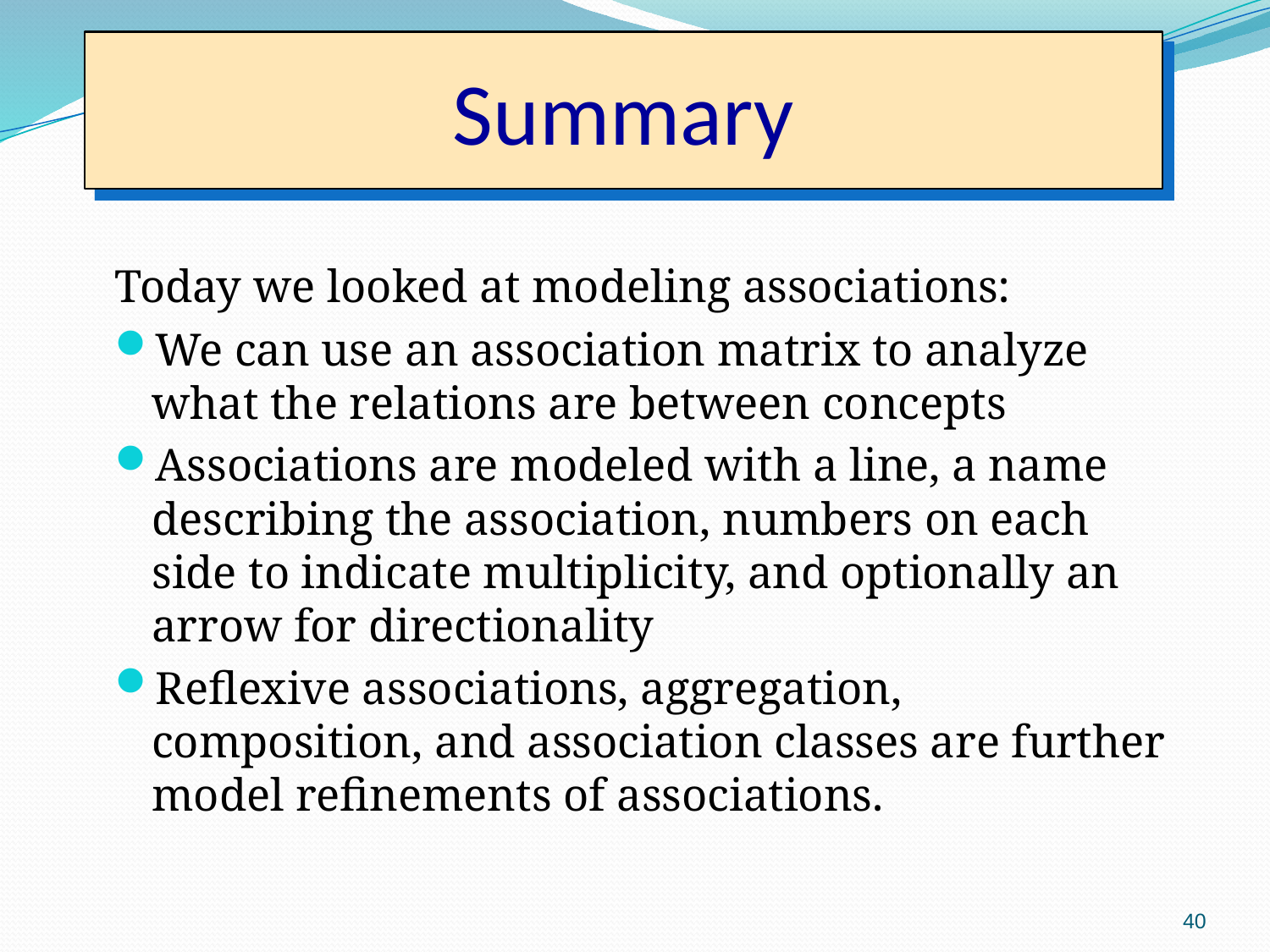

# Summary
Today we looked at modeling associations:
We can use an association matrix to analyze what the relations are between concepts
Associations are modeled with a line, a name describing the association, numbers on each side to indicate multiplicity, and optionally an arrow for directionality
Reflexive associations, aggregation, composition, and association classes are further model refinements of associations.

40